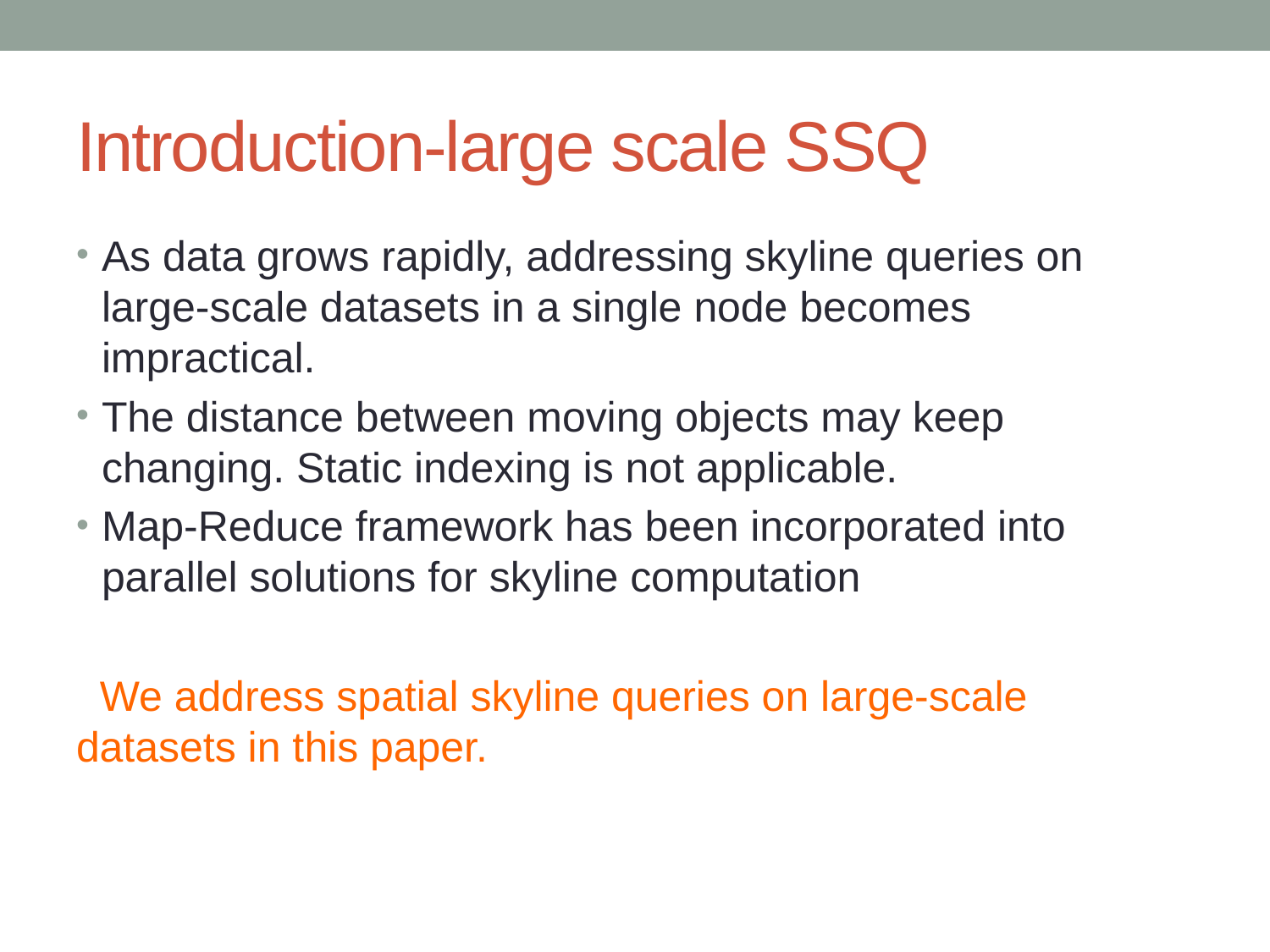

# Introduction-large scale SSQ
As data grows rapidly, addressing skyline queries on large-scale datasets in a single node becomes impractical.
The distance between moving objects may keep changing. Static indexing is not applicable.
Map-Reduce framework has been incorporated into parallel solutions for skyline computation

  We address spatial skyline queries on large-scale    datasets in this paper.